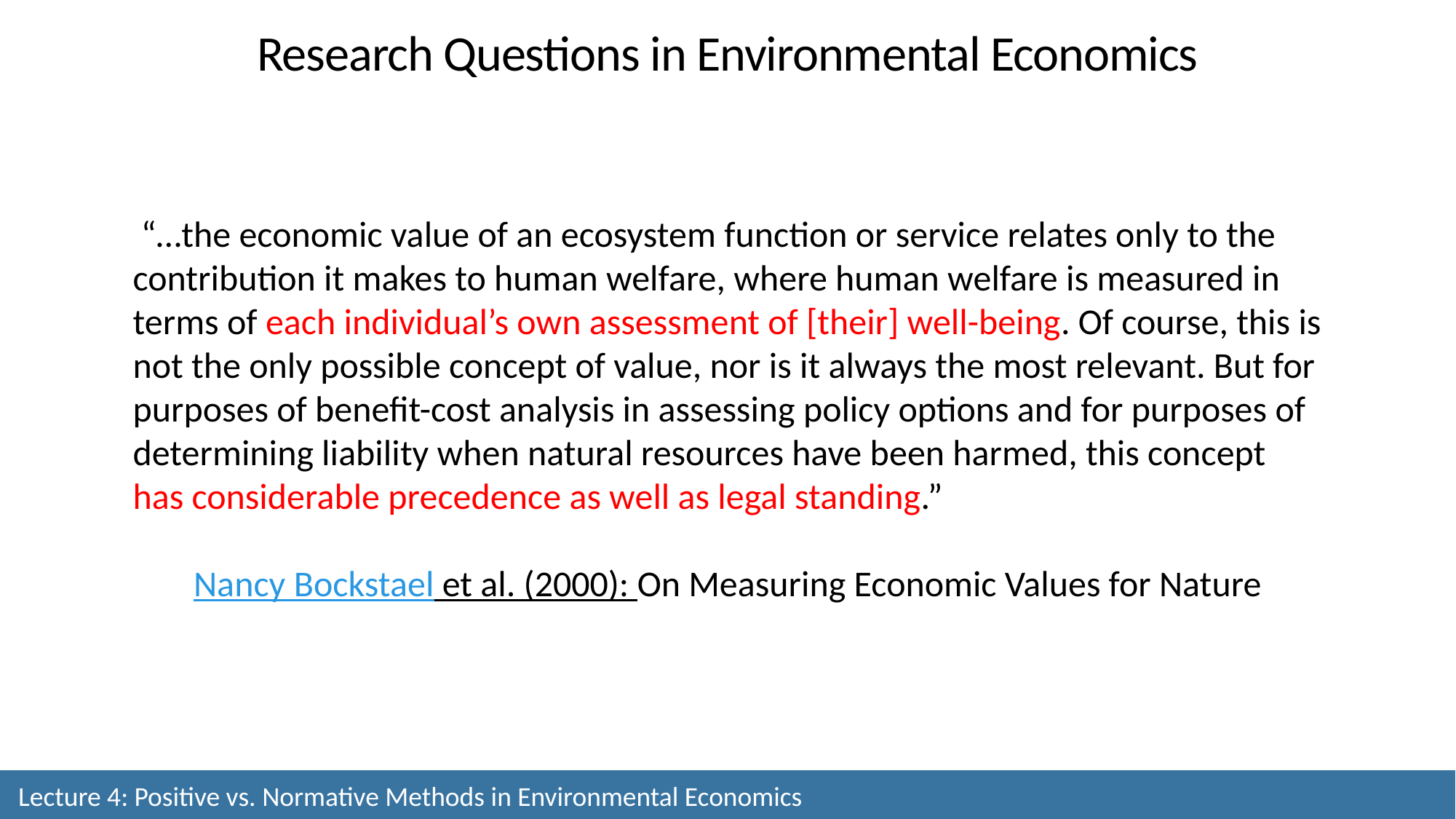

Research Questions in Environmental Economics
 “…the economic value of an ecosystem function or service relates only to the contribution it makes to human welfare, where human welfare is measured in terms of each individual’s own assessment of [their] well-being. Of course, this is not the only possible concept of value, nor is it always the most relevant. But for purposes of benefit-cost analysis in assessing policy options and for purposes of determining liability when natural resources have been harmed, this concept has considerable precedence as well as legal standing.”

Nancy Bockstael et al. (2000): On Measuring Economic Values for Nature